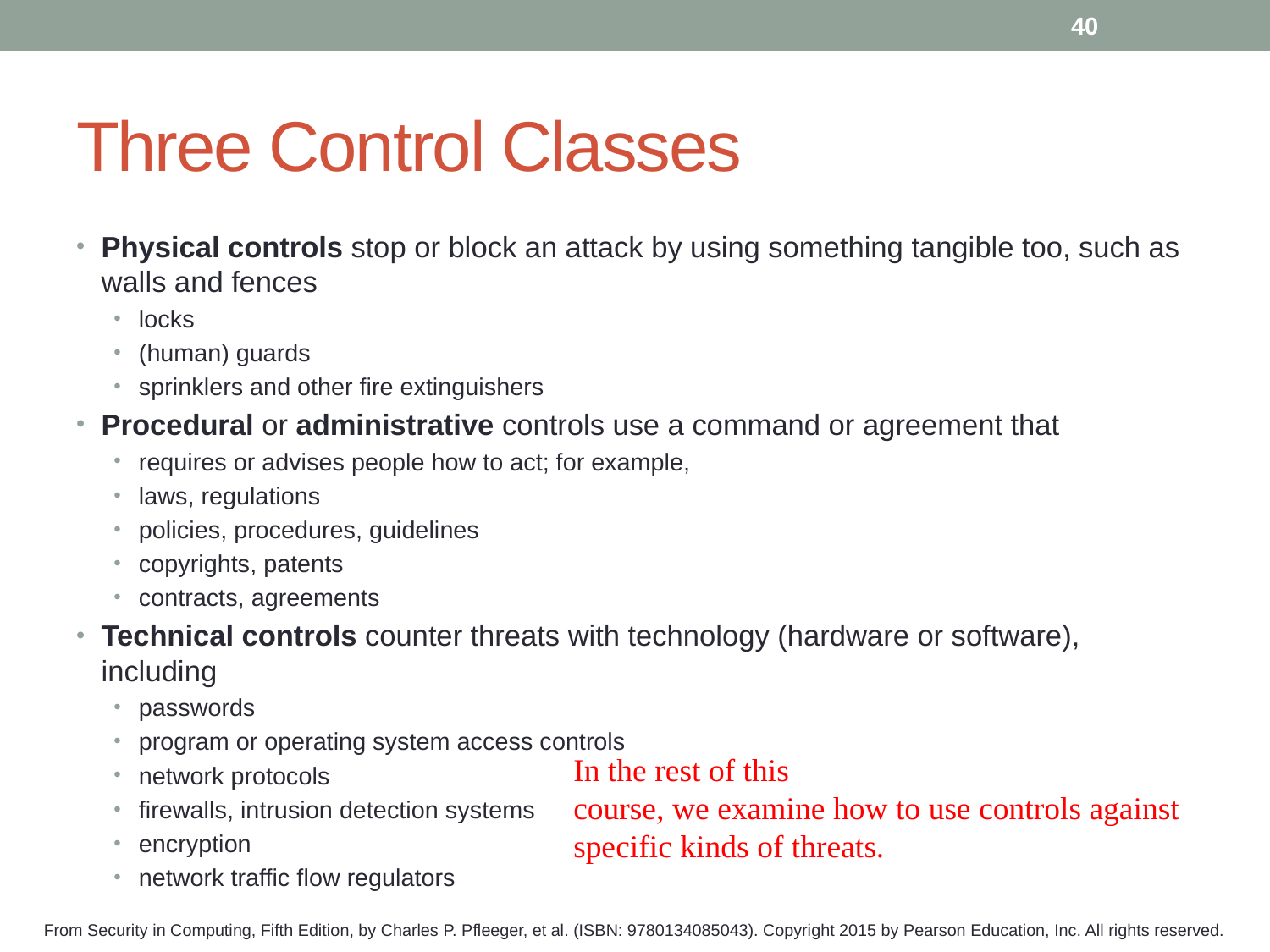

40
# Three Control Classes
Physical controls stop or block an attack by using something tangible too, such as walls and fences
locks
(human) guards
sprinklers and other fire extinguishers
Procedural or administrative controls use a command or agreement that
requires or advises people how to act; for example,
laws, regulations
policies, procedures, guidelines
copyrights, patents
contracts, agreements
Technical controls counter threats with technology (hardware or software), including
passwords
program or operating system access controls
network protocols
firewalls, intrusion detection systems
encryption
network traffic flow regulators
In the rest of this
course, we examine how to use controls against specific kinds of threats.
From Security in Computing, Fifth Edition, by Charles P. Pfleeger, et al. (ISBN: 9780134085043). Copyright 2015 by Pearson Education, Inc. All rights reserved.